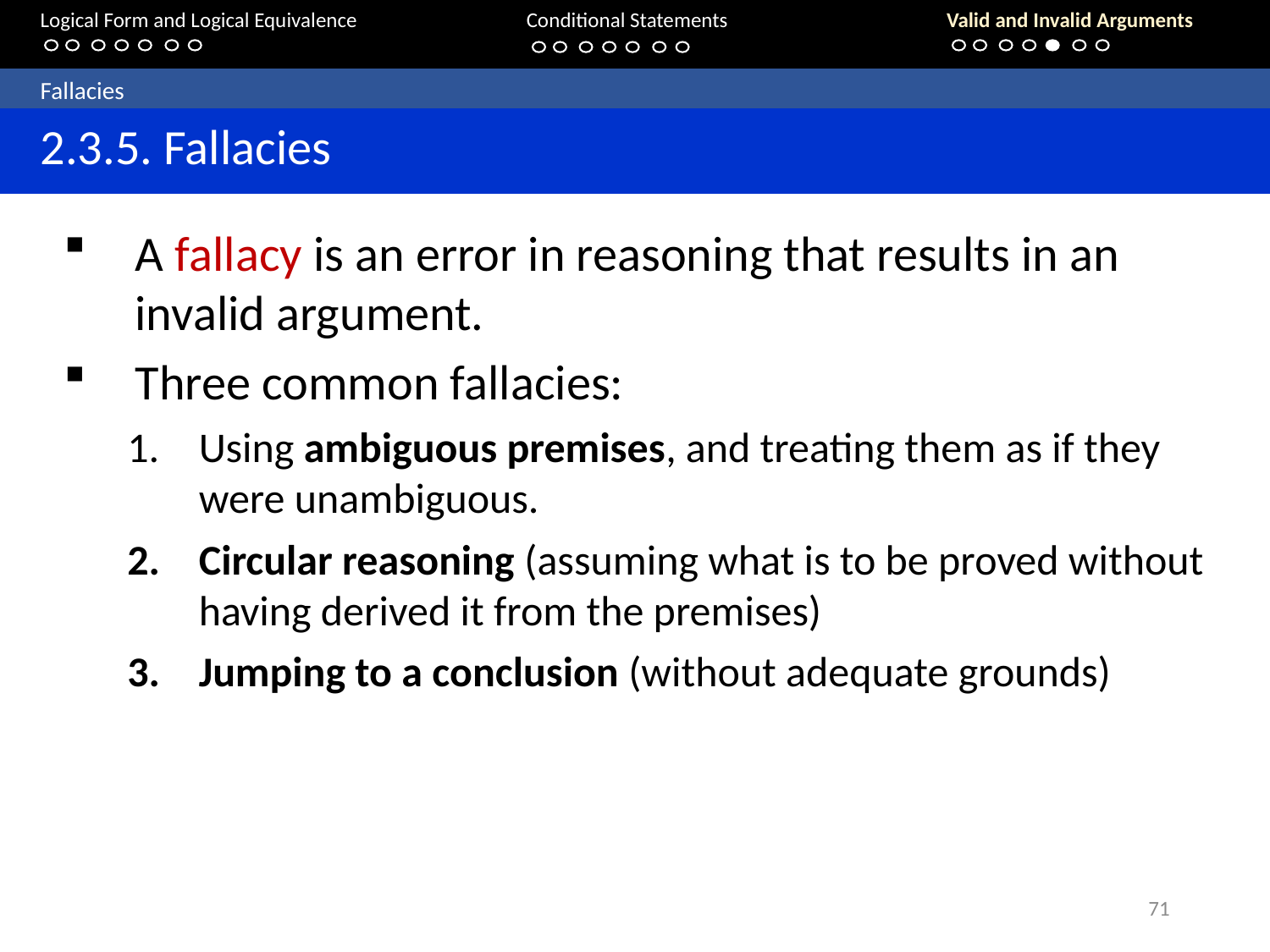

Logical Form and Logical Equivalence		Conditional Statements			Valid and Invalid Arguments

	Fallacies
	2.3.5. Fallacies
A fallacy is an error in reasoning that results in an invalid argument.
Three common fallacies:
Using ambiguous premises, and treating them as if they were unambiguous.
Circular reasoning (assuming what is to be proved without having derived it from the premises)
Jumping to a conclusion (without adequate grounds)
71